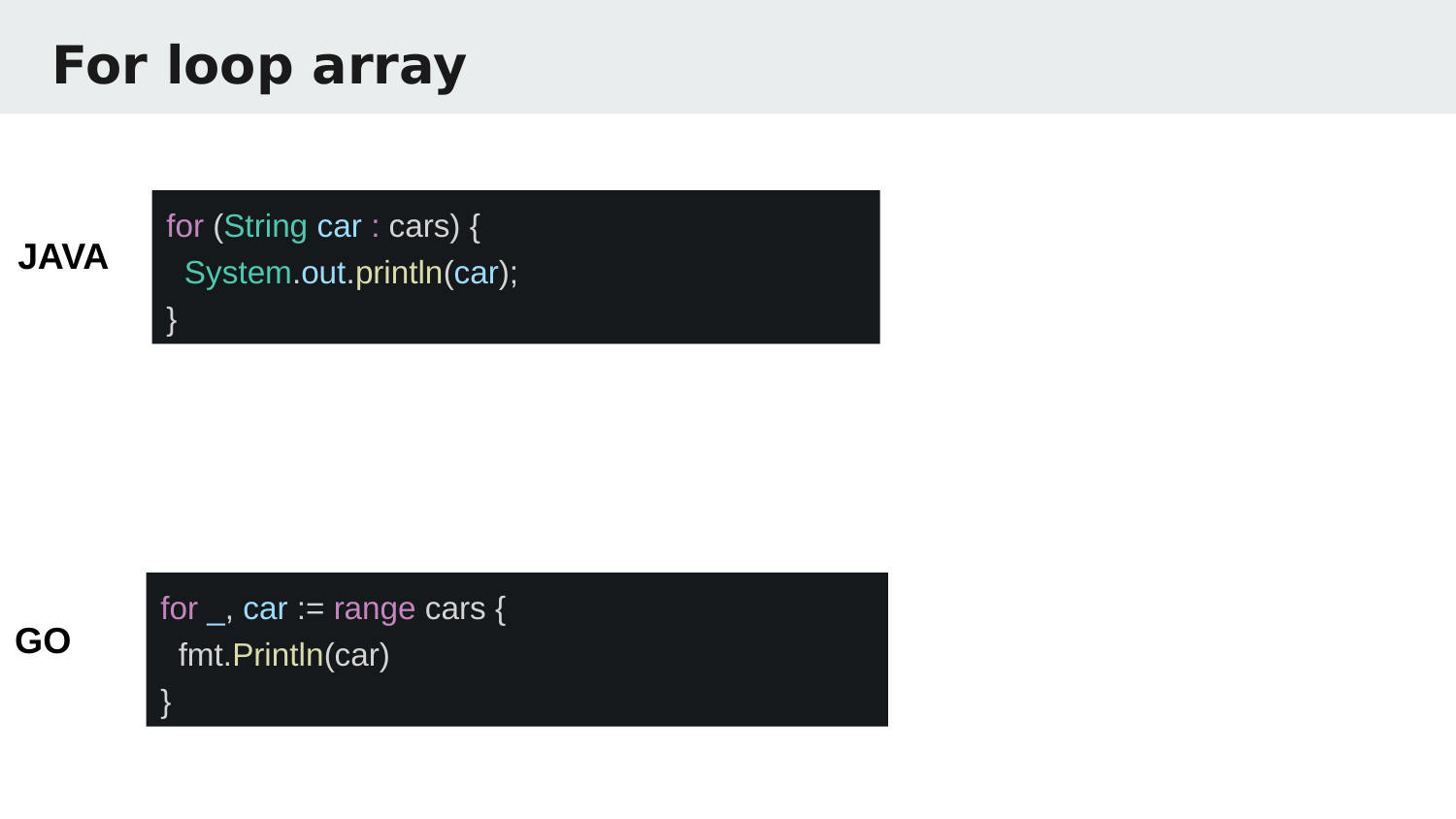

# For loop array
for (String car : cars) {
  System.out.println(car);
}
JAVA
for _, car := range cars {
  fmt.Println(car)
}
GO